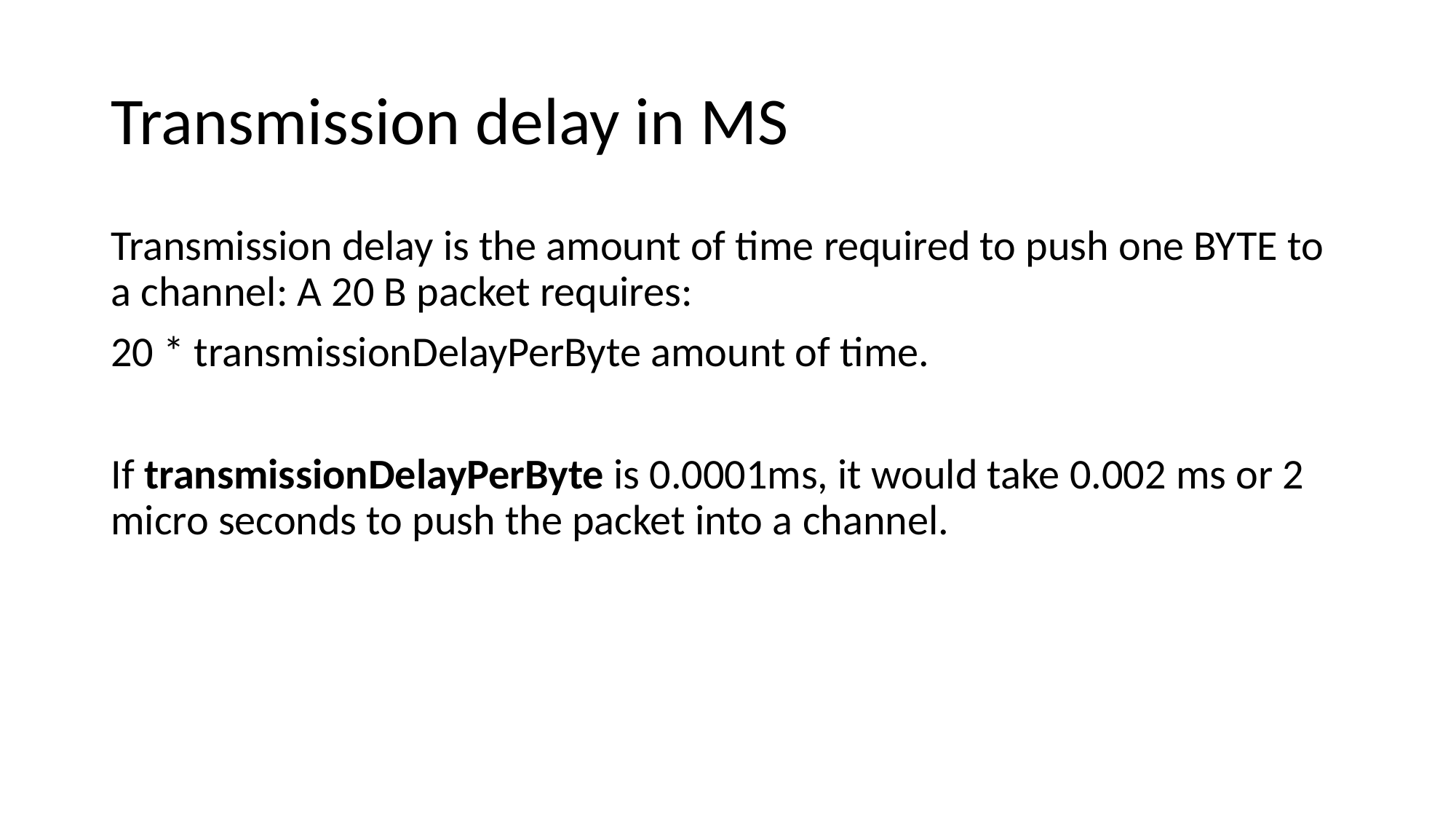

# Transmission delay in MS
Transmission delay is the amount of time required to push one BYTE to a channel: A 20 B packet requires:
20 * transmissionDelayPerByte amount of time.

If transmissionDelayPerByte is 0.0001ms, it would take 0.002 ms or 2 micro seconds to push the packet into a channel.